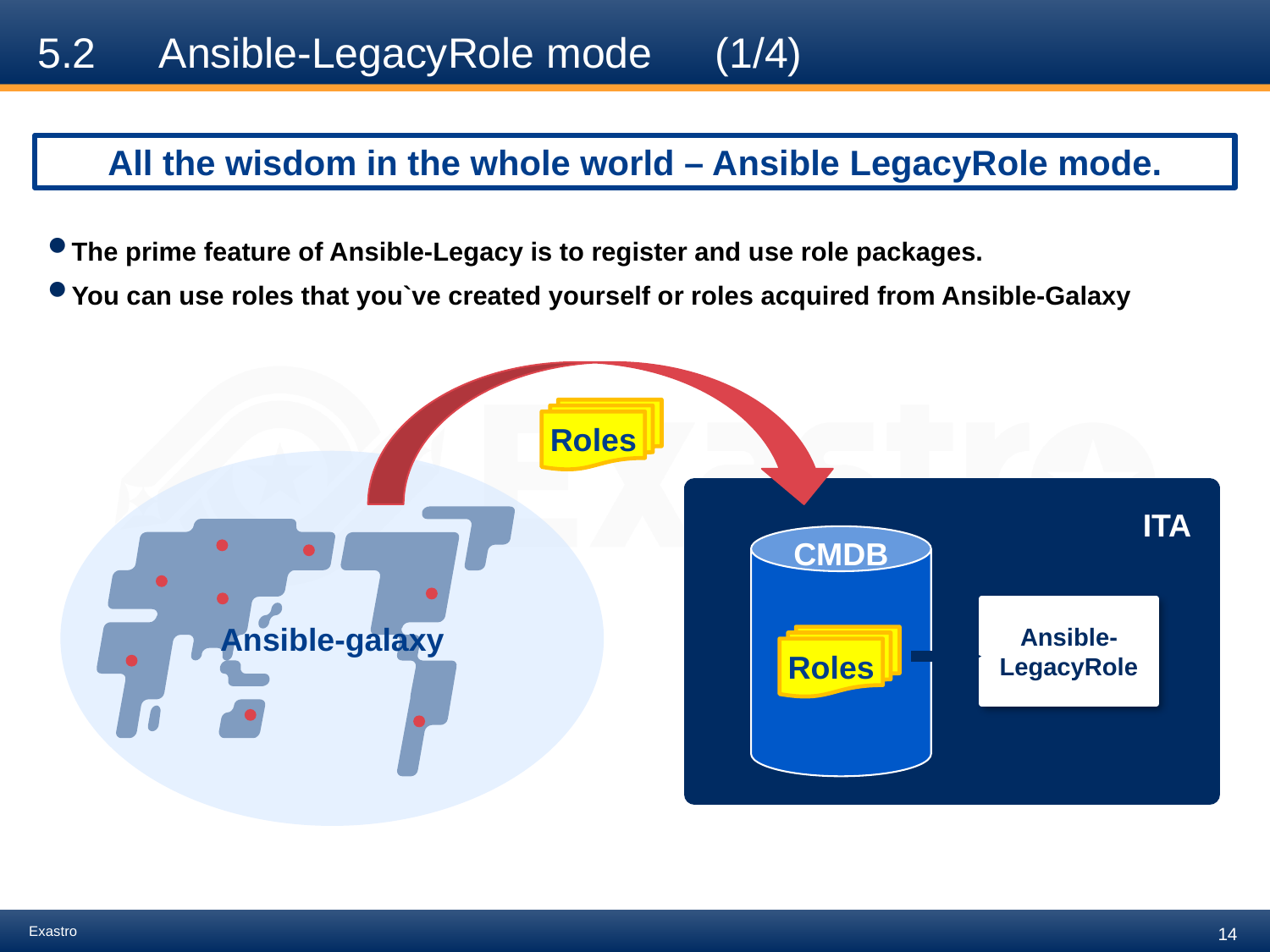

# 5.2　Ansible-LegacyRole mode　(1/4)
All the wisdom in the whole world – Ansible LegacyRole mode.
The prime feature of Ansible-Legacy is to register and use role packages.
You can use roles that you`ve created yourself or roles acquired from Ansible-Galaxy

Roles
Ansible-galaxy

ITA

CMDB

Ansible-
LegacyRole
Roles